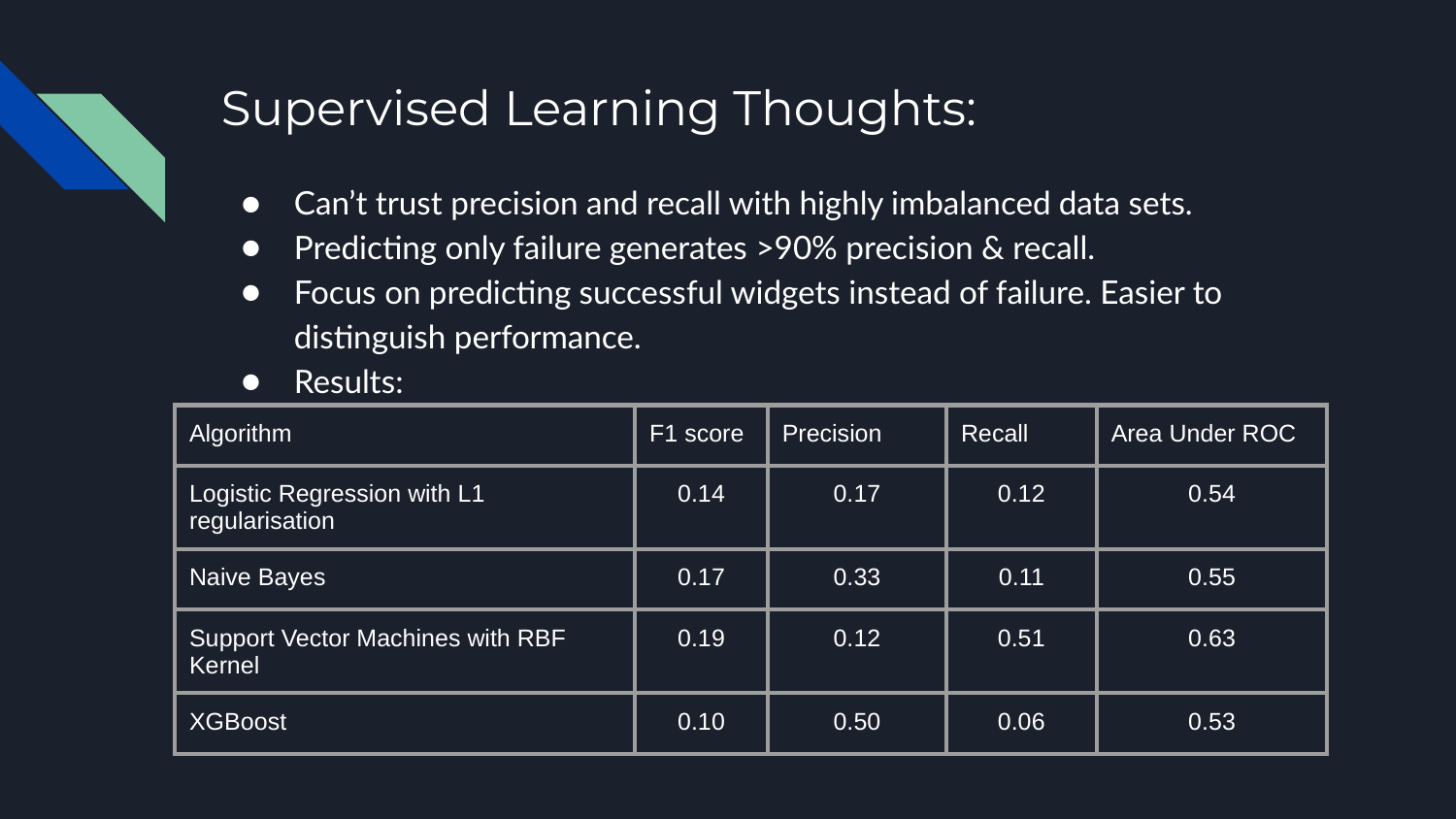

# Supervised Learning Thoughts:
Can’t trust precision and recall with highly imbalanced data sets.
Predicting only failure generates >90% precision & recall.
Focus on predicting successful widgets instead of failure. Easier to distinguish performance.
Results:
| Algorithm | F1 score | Precision | Recall | Area Under ROC |
| --- | --- | --- | --- | --- |
| Logistic Regression with L1 regularisation | 0.14 | 0.17 | 0.12 | 0.54 |
| Naive Bayes | 0.17 | 0.33 | 0.11 | 0.55 |
| Support Vector Machines with RBF Kernel | 0.19 | 0.12 | 0.51 | 0.63 |
| XGBoost | 0.10 | 0.50 | 0.06 | 0.53 |